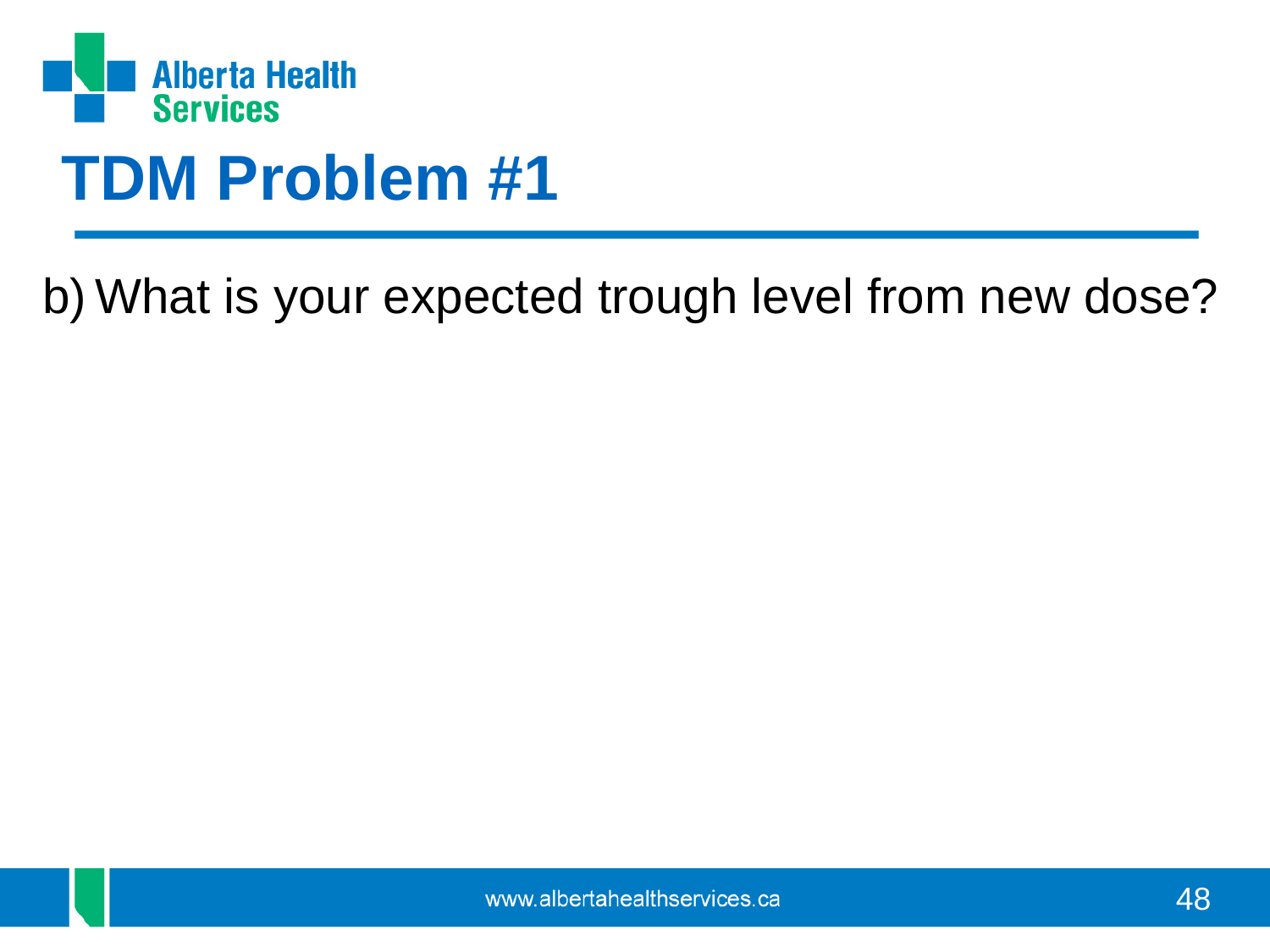

TDM Problem #1
What is your expected trough level from new dose?